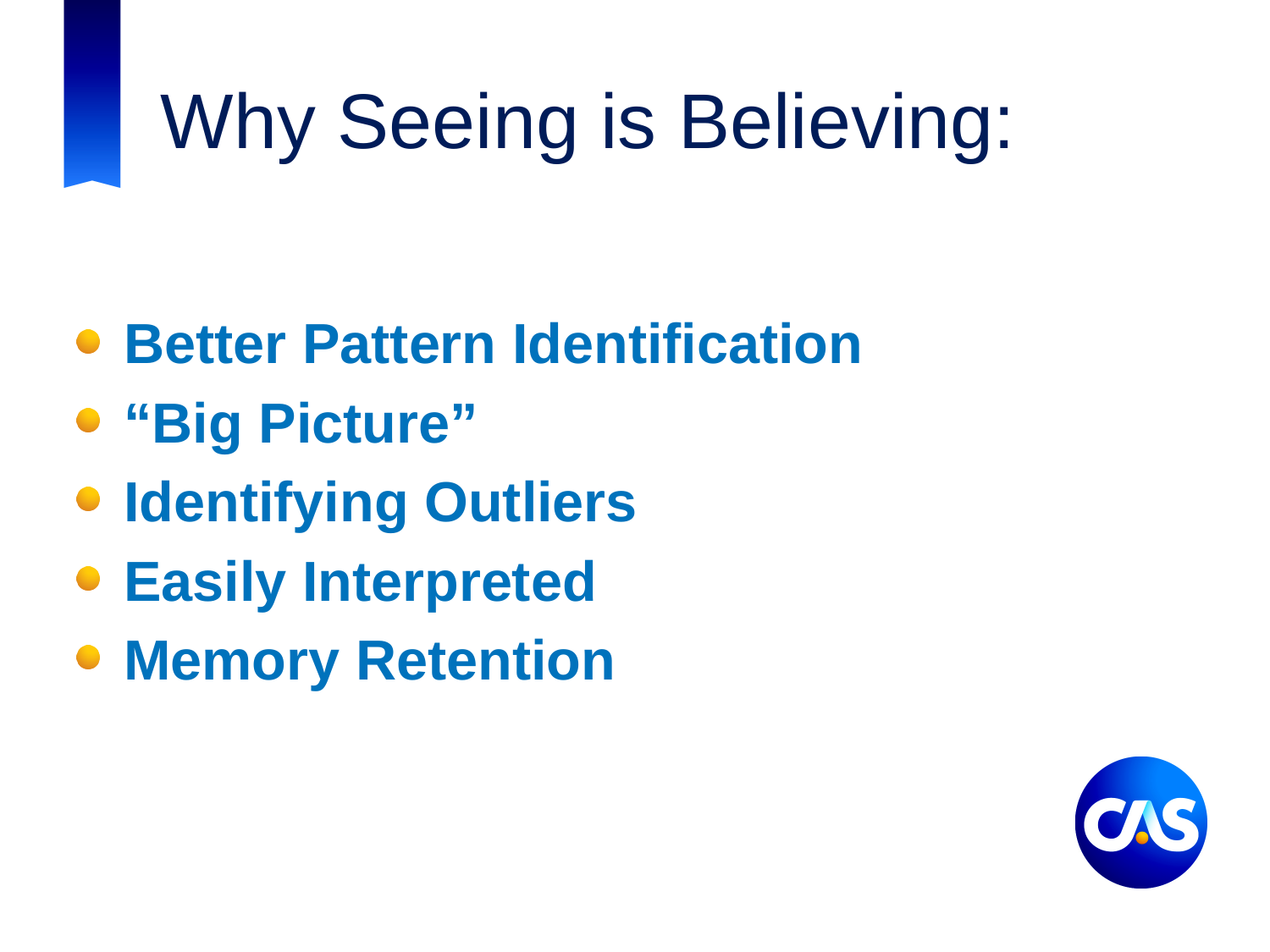

# Why Seeing is Believing:

Better Pattern Identification
“Big Picture”
Identifying Outliers
Easily Interpreted
Memory Retention